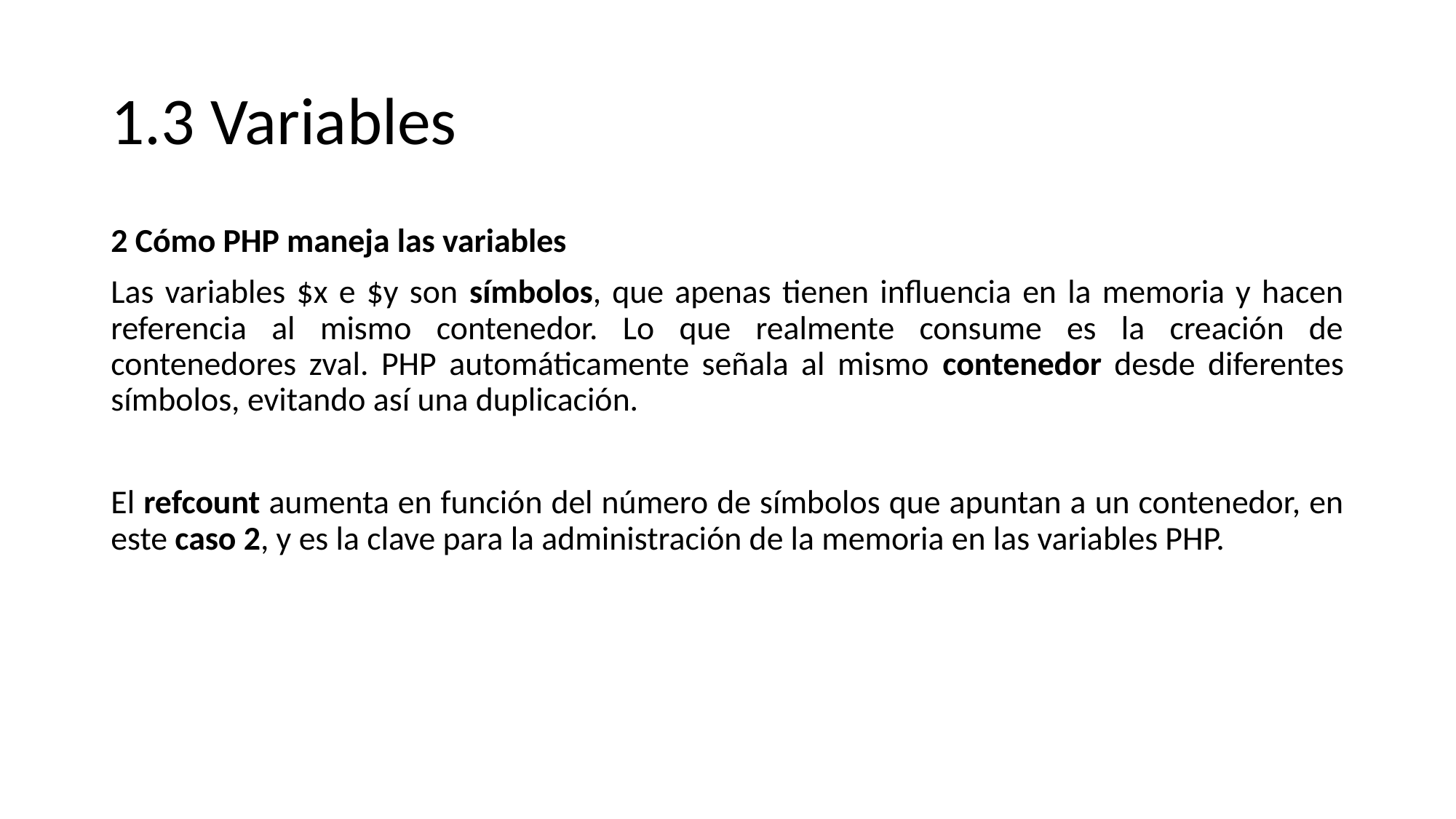

# 1.3 Variables
2 Cómo PHP maneja las variables
Las variables $x e $y son símbolos, que apenas tienen influencia en la memoria y hacen referencia al mismo contenedor. Lo que realmente consume es la creación de contenedores zval. PHP automáticamente señala al mismo contenedor desde diferentes símbolos, evitando así una duplicación.

El refcount aumenta en función del número de símbolos que apuntan a un contenedor, en este caso 2, y es la clave para la administración de la memoria en las variables PHP.